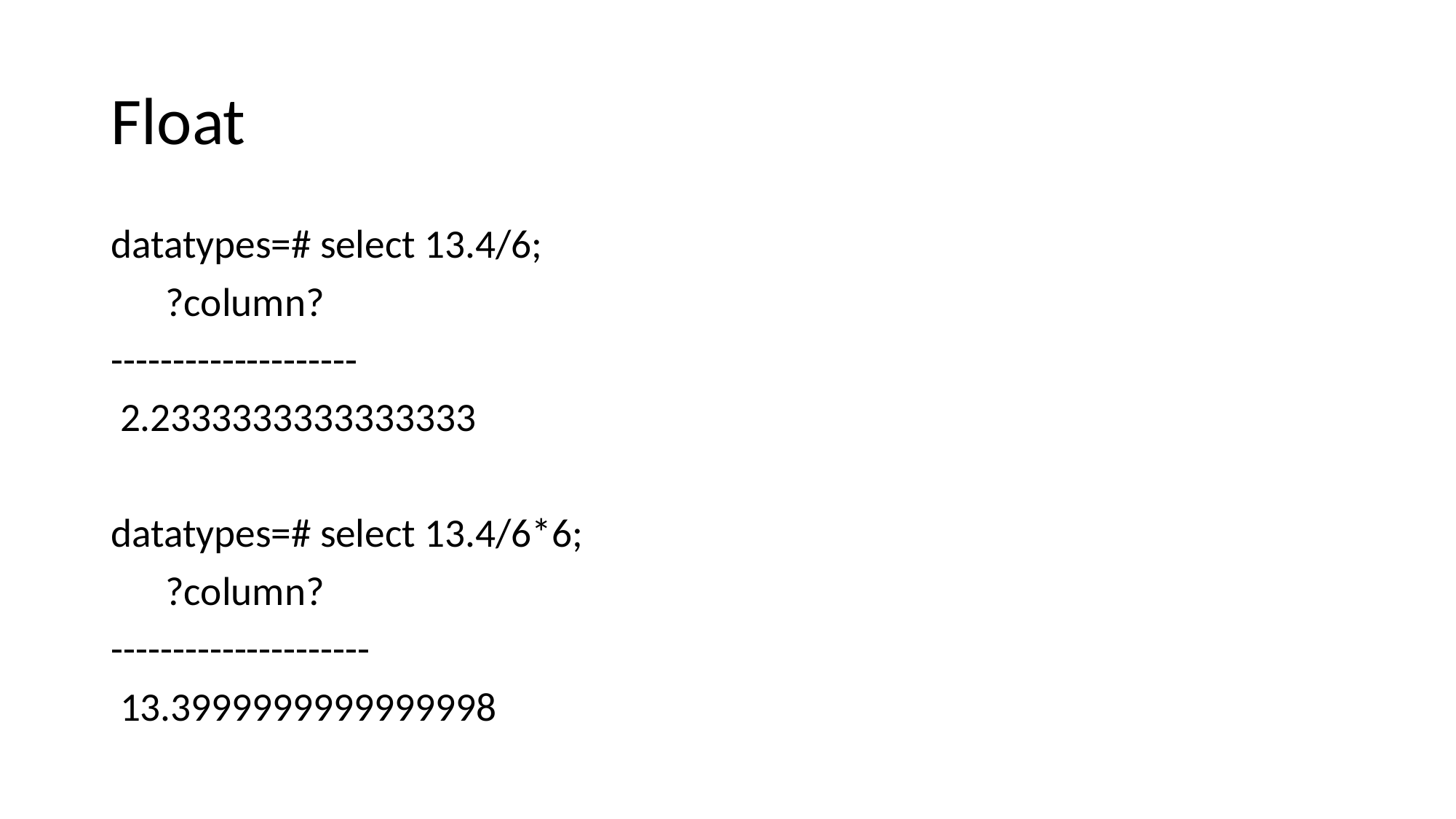

# Float
datatypes=# select 13.4/6;
      ?column?
--------------------
 2.2333333333333333

datatypes=# select 13.4/6*6;
      ?column?
---------------------
 13.3999999999999998